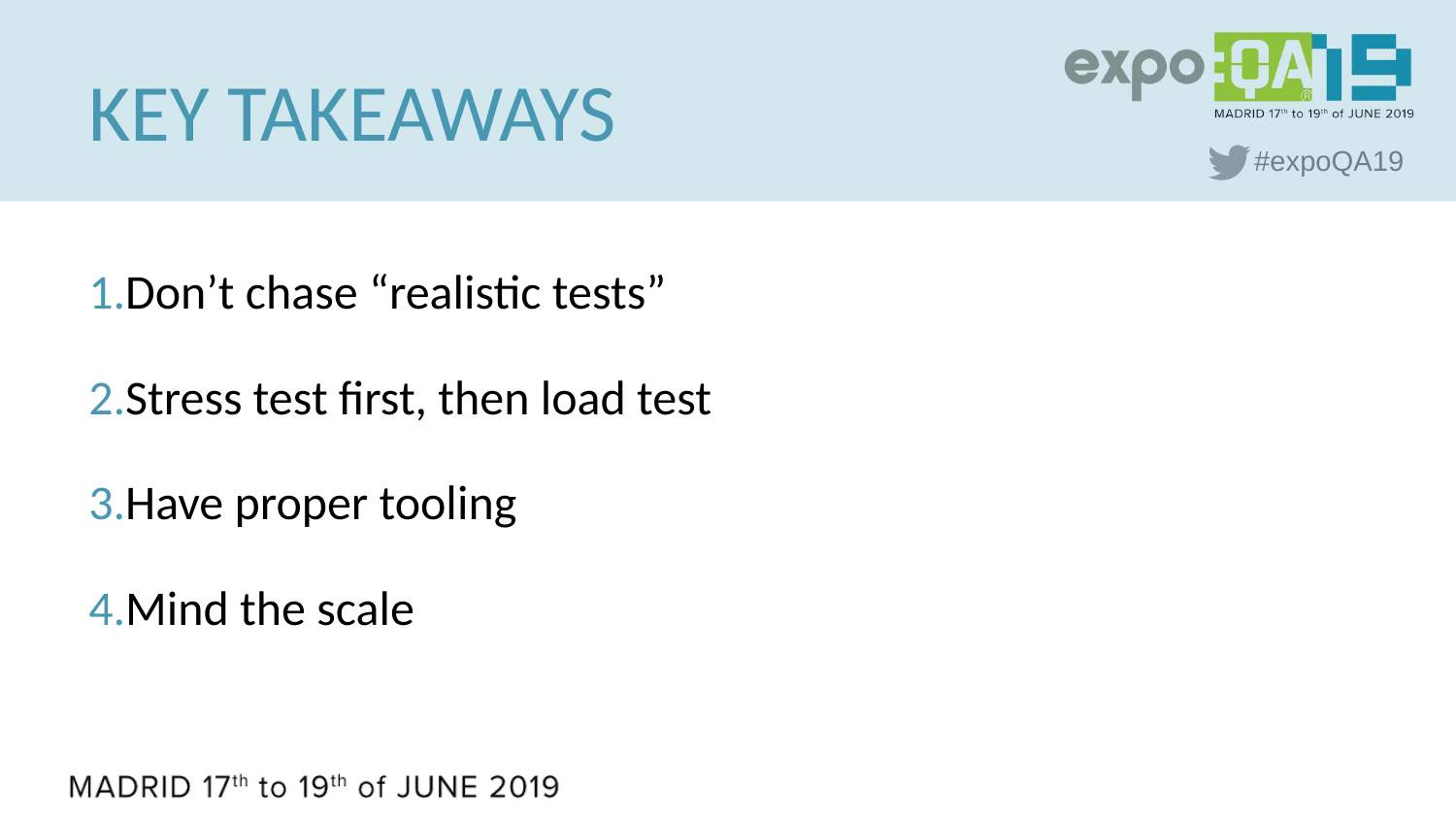

KEY TAKEAWAYS
Don’t chase “realistic tests”
Stress test first, then load test
Have proper tooling
Mind the scale